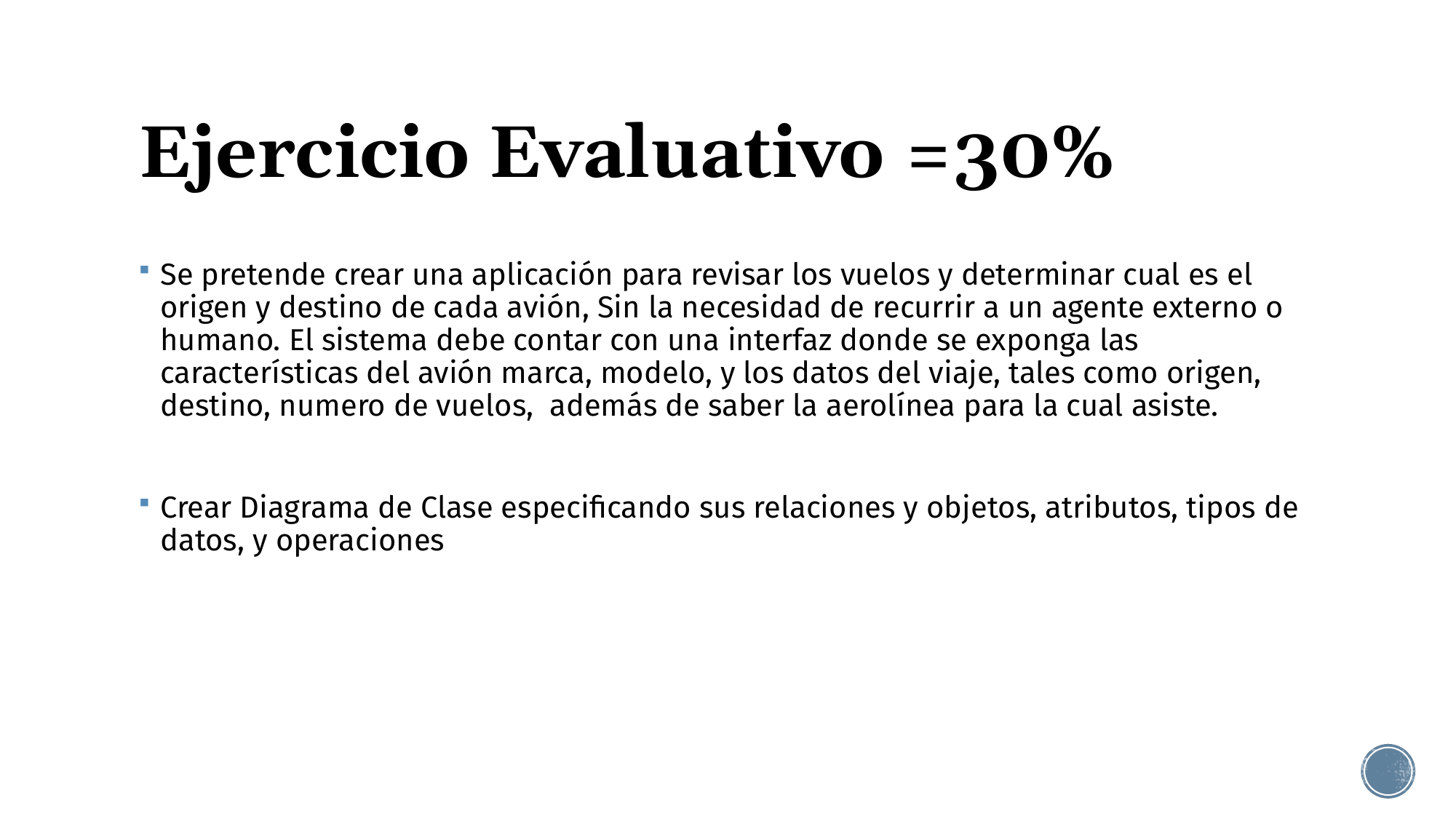

# Ejercicio Evaluativo =30%
Se pretende crear una aplicación para revisar los vuelos y determinar cual es el origen y destino de cada avión, Sin la necesidad de recurrir a un agente externo o humano. El sistema debe contar con una interfaz donde se exponga las características del avión marca, modelo, y los datos del viaje, tales como origen, destino, numero de vuelos,  además de saber la aerolínea para la cual asiste.

Crear Diagrama de Clase especificando sus relaciones y objetos, atributos, tipos de datos, y operaciones